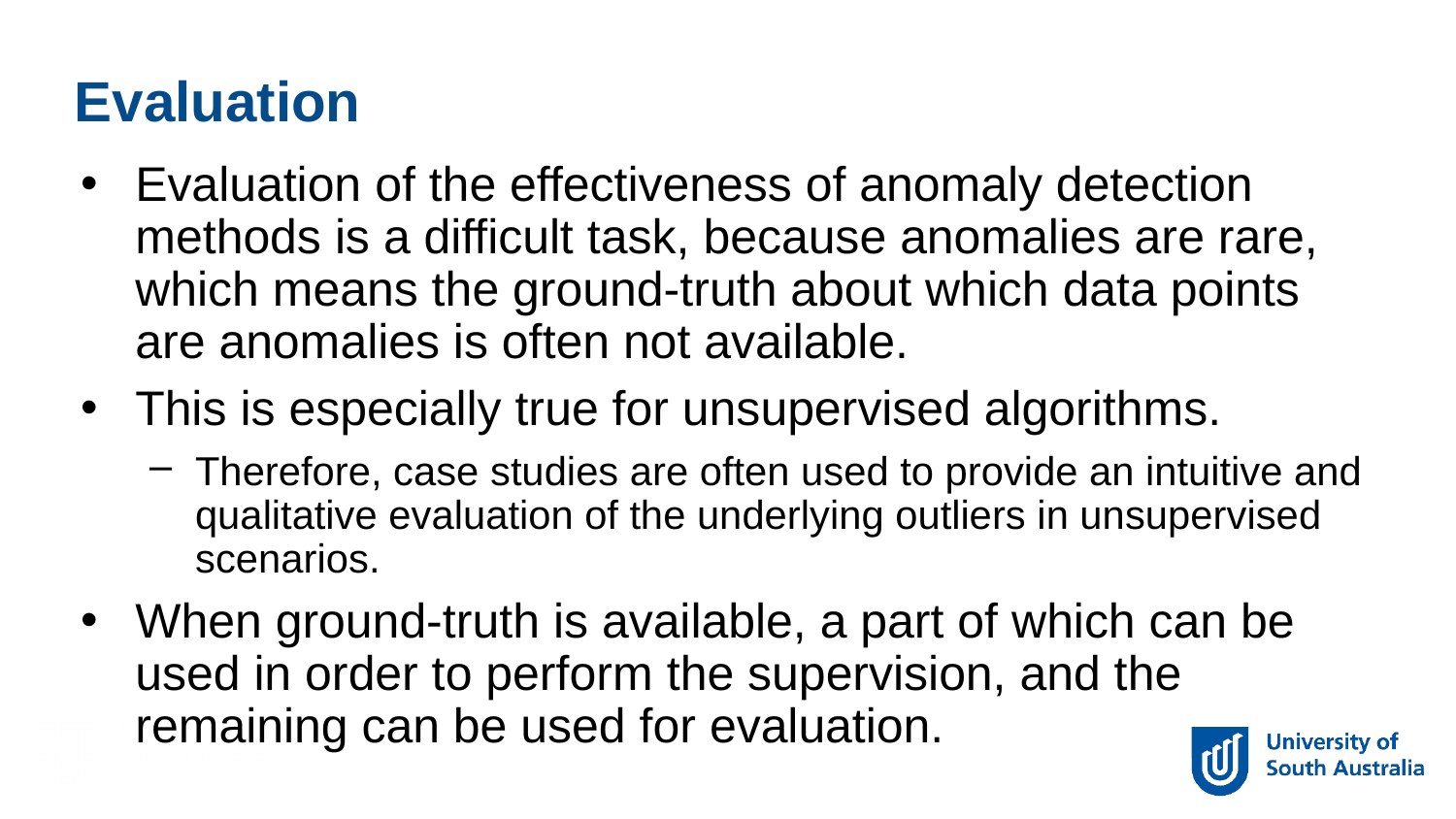

Evaluation
Evaluation of the effectiveness of anomaly detection methods is a difficult task, because anomalies are rare, which means the ground-truth about which data points are anomalies is often not available.
This is especially true for unsupervised algorithms.
Therefore, case studies are often used to provide an intuitive and qualitative evaluation of the underlying outliers in unsupervised scenarios.
When ground-truth is available, a part of which can be used in order to perform the supervision, and the remaining can be used for evaluation.